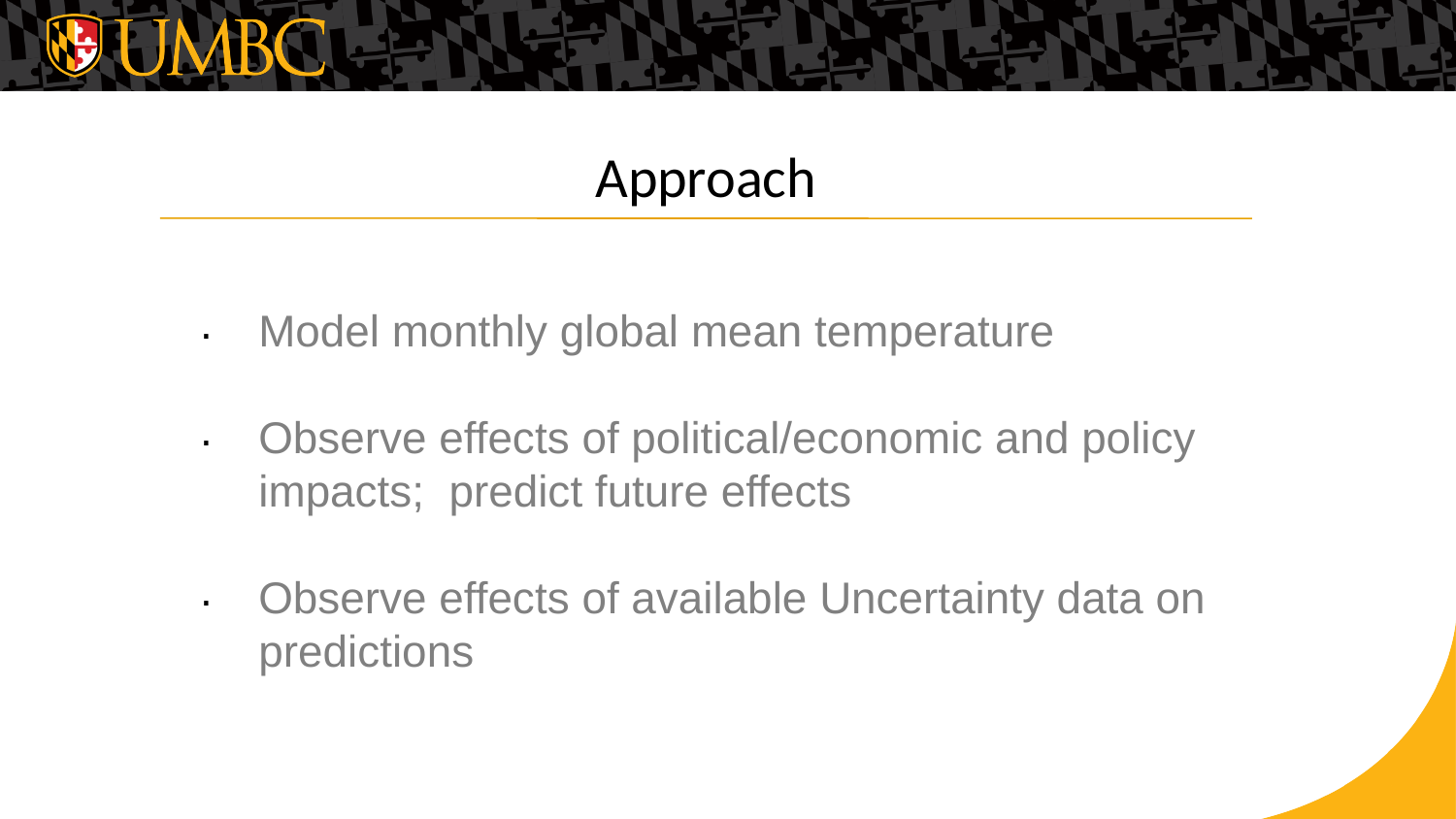

Approach

Model monthly global mean temperature
Observe effects of political/economic and policy impacts;  predict future effects
Observe effects of available Uncertainty data on predictions